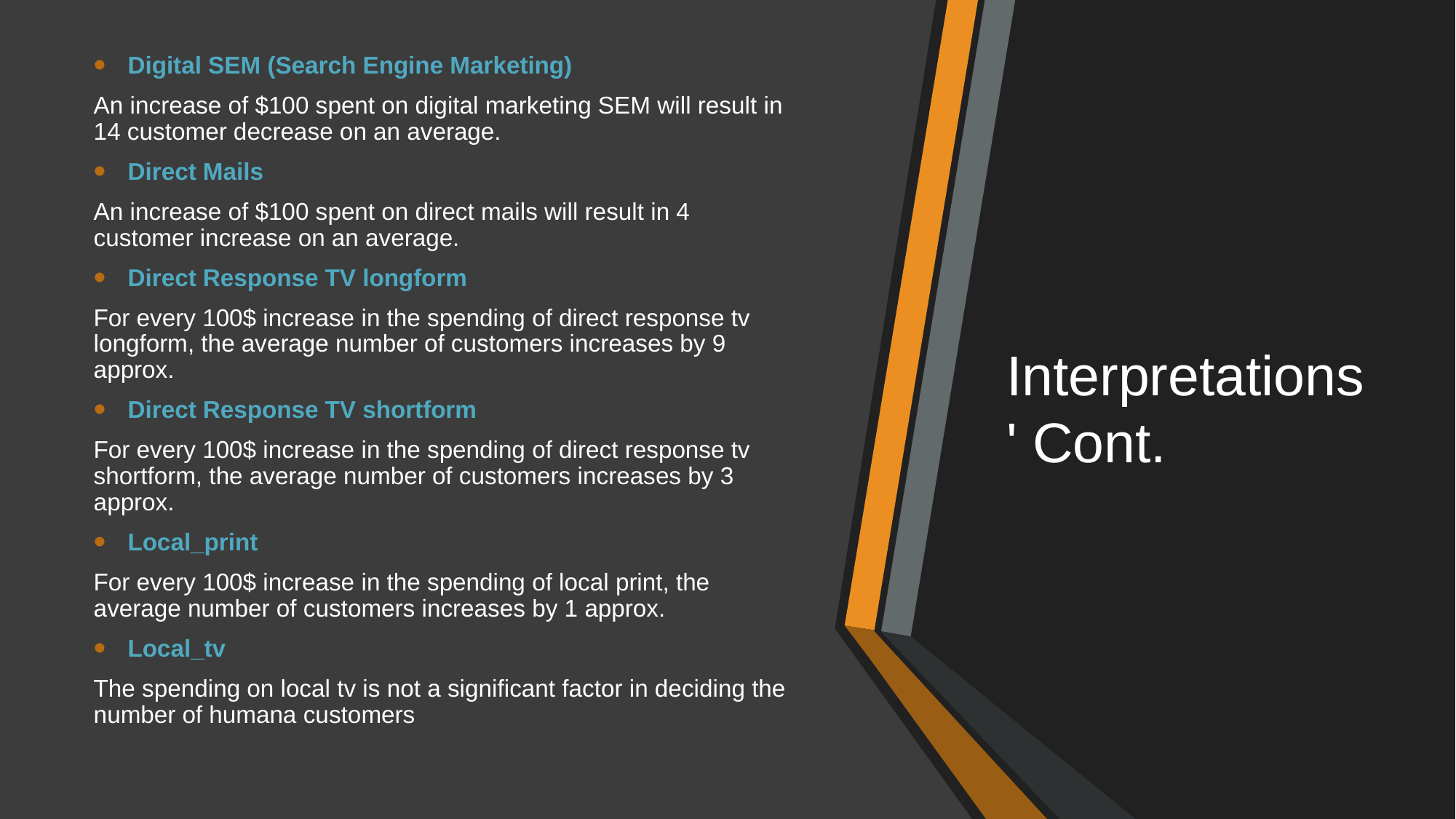

Digital SEM (Search Engine Marketing)
An increase of $100 spent on digital marketing SEM will result in 14 customer decrease on an average.
Direct Mails
An increase of $100 spent on direct mails will result in 4 customer increase on an average.
Direct Response TV longform
For every 100$ increase in the spending of direct response tv longform, the average number of customers increases by 9 approx.
Direct Response TV shortform
For every 100$ increase in the spending of direct response tv shortform, the average number of customers increases by 3 approx.
Local_print
For every 100$ increase in the spending of local print, the average number of customers increases by 1 approx.
Local_tv
The spending on local tv is not a significant factor in deciding the number of humana customers

# Interpretations' Cont.